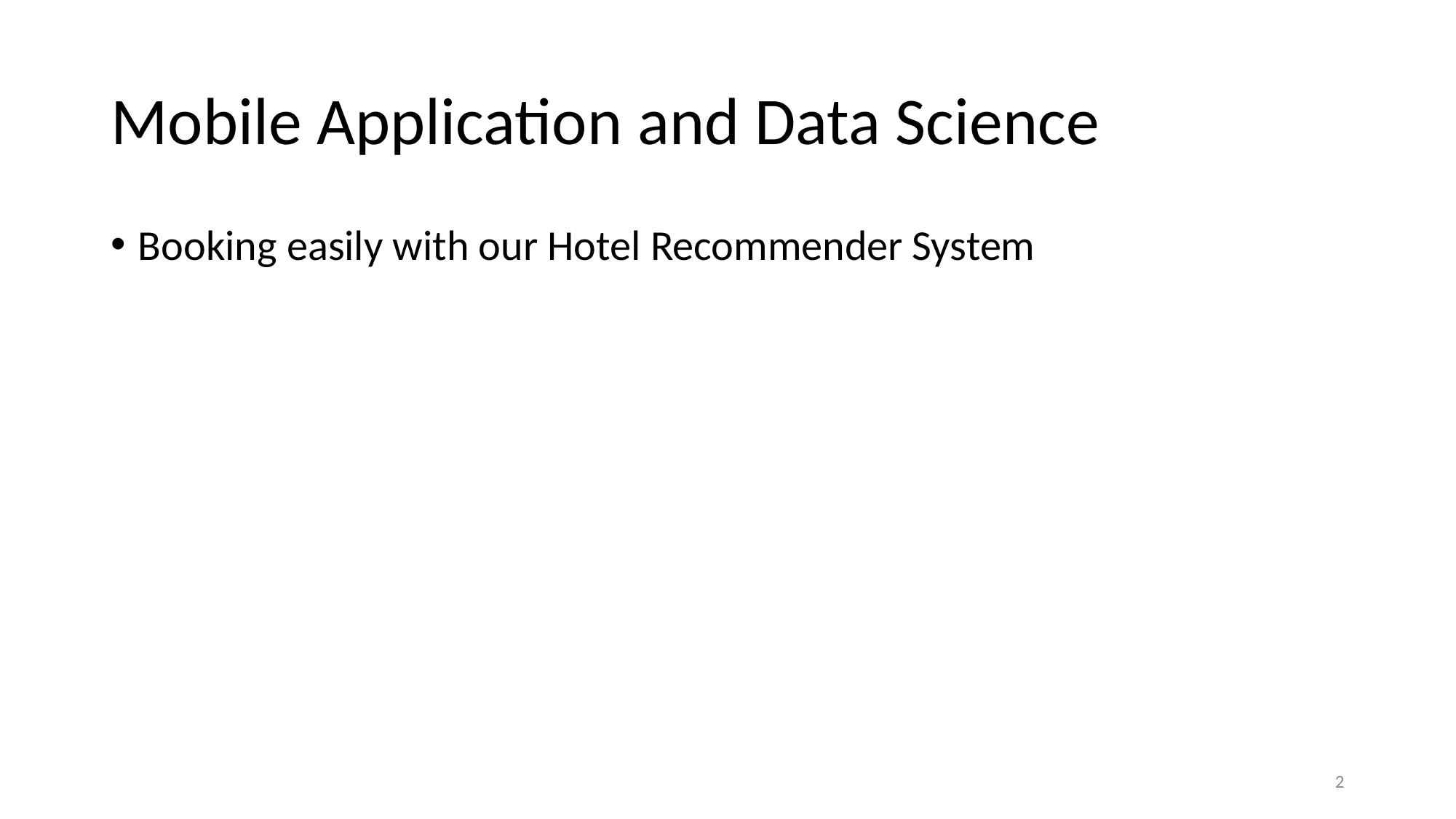

# Mobile Application and Data Science
Booking easily with our Hotel Recommender System
2